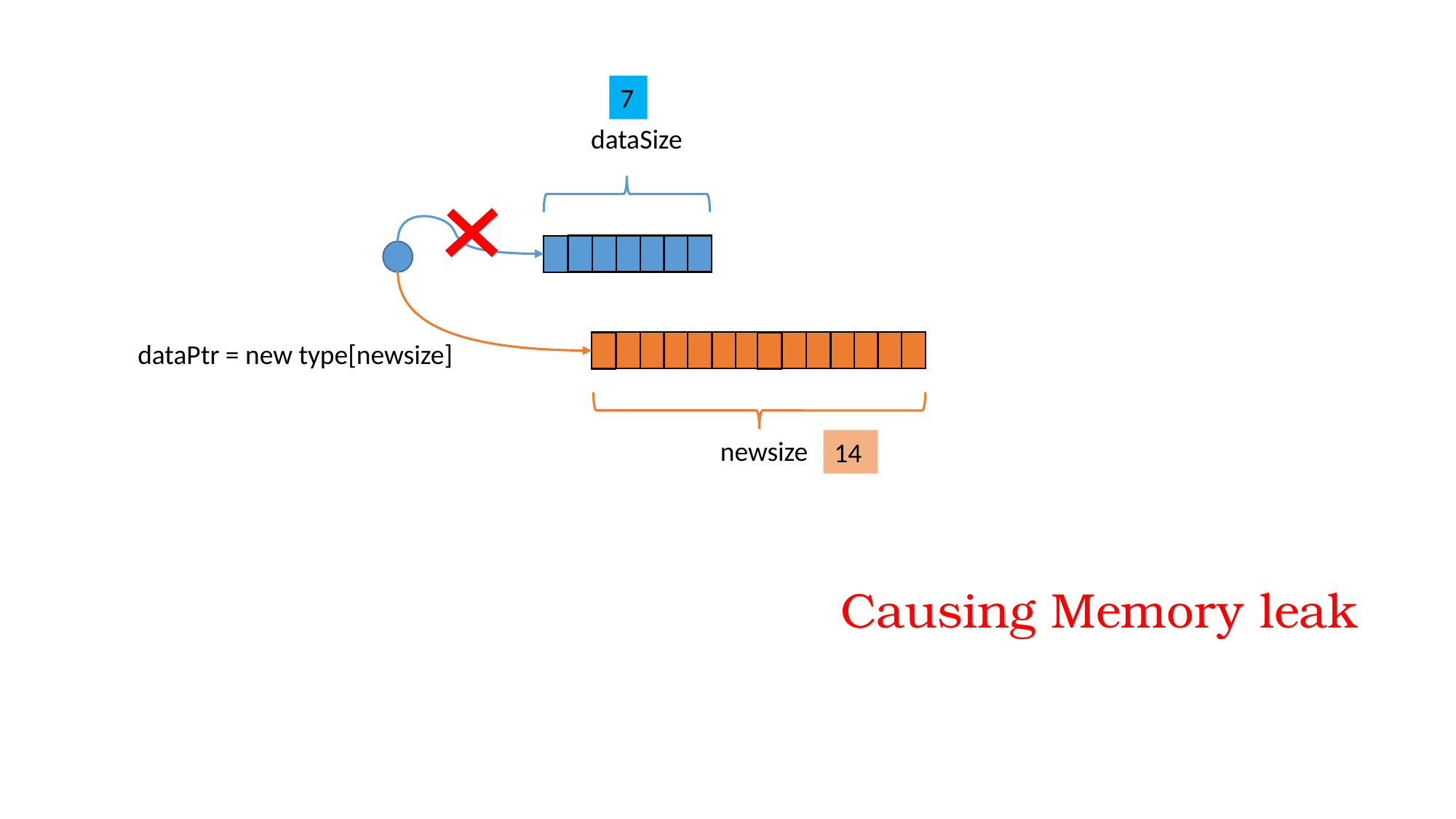

7

dataSize

dataPtr = new type[newsize]

newsize
14
Causing Memory leak